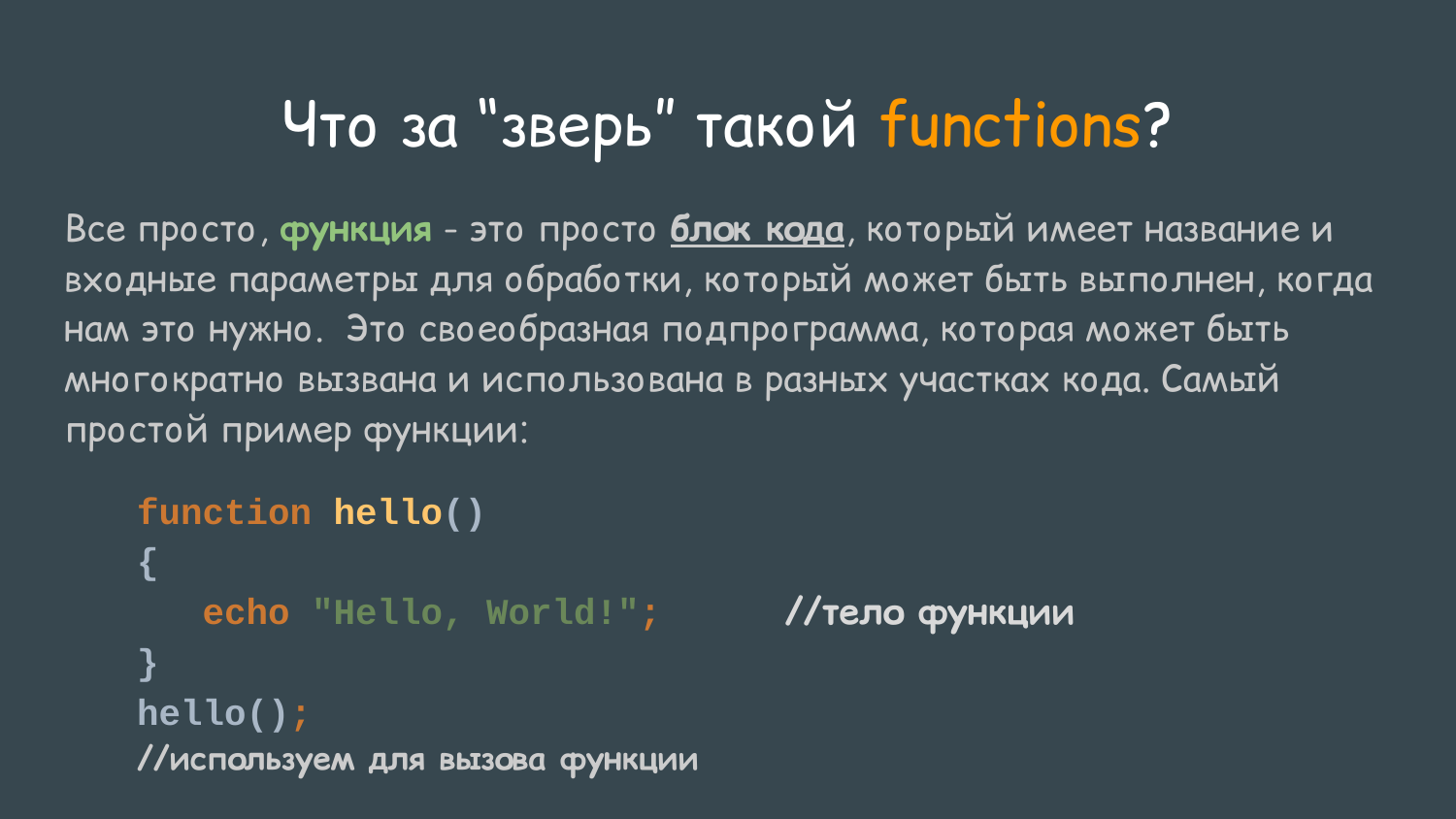

# Что за “зверь” такой functions?
Все просто, функция - это просто блок кода, который имеет название и входные параметры для обработки, который может быть выполнен, когда нам это нужно.  Это своеобразная подпрограмма, которая может быть многократно вызвана и использована в разных участках кода. Самый простой пример функции:
function hello()
{
   echo "Hello, World!";	   //тело функции
}
hello();						   //используем для вызова функции